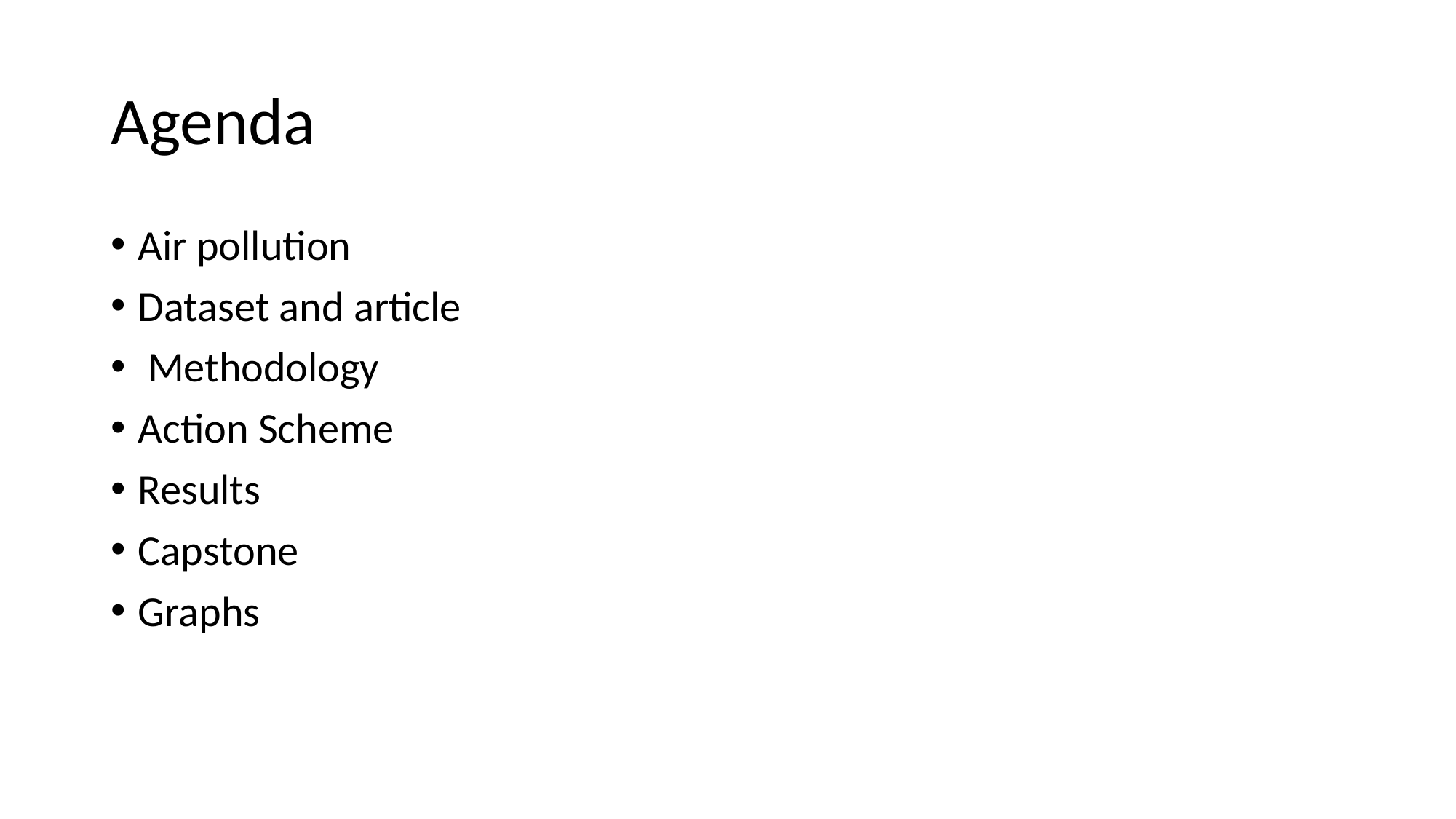

# Agenda
Air pollution
Dataset and article
 Methodology
Action Scheme
Results
Capstone
Graphs